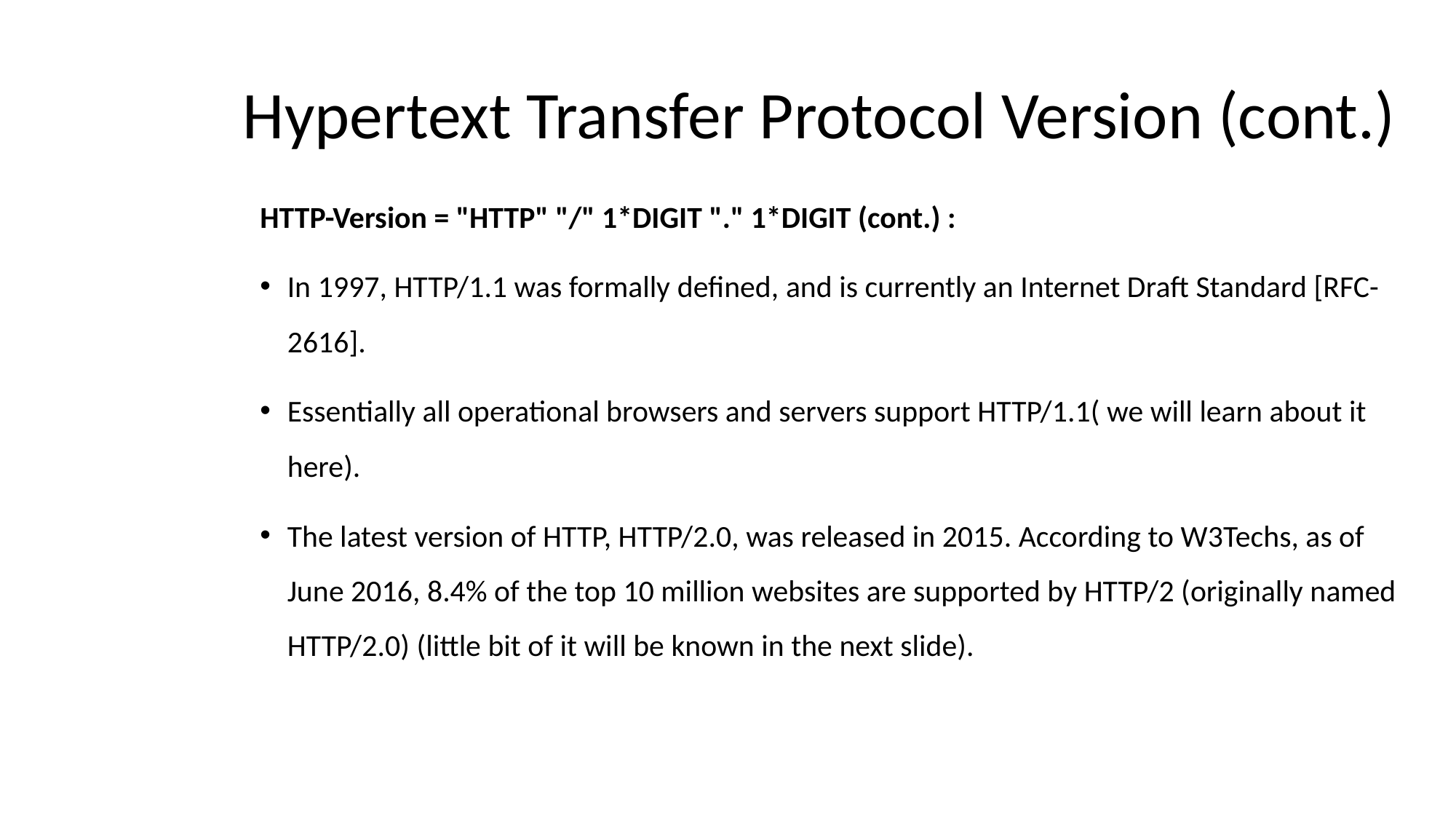

# Hypertext Transfer Protocol Version (cont.)
HTTP-Version = "HTTP" "/" 1*DIGIT "." 1*DIGIT (cont.) :
In 1997, HTTP/1.1 was formally defined, and is currently an Internet Draft Standard [RFC-2616].
Essentially all operational browsers and servers support HTTP/1.1( we will learn about it here).
The latest version of HTTP, HTTP/2.0, was released in 2015. According to W3Techs, as of June 2016, 8.4% of the top 10 million websites are supported by HTTP/2 (originally named HTTP/2.0) (little bit of it will be known in the next slide).